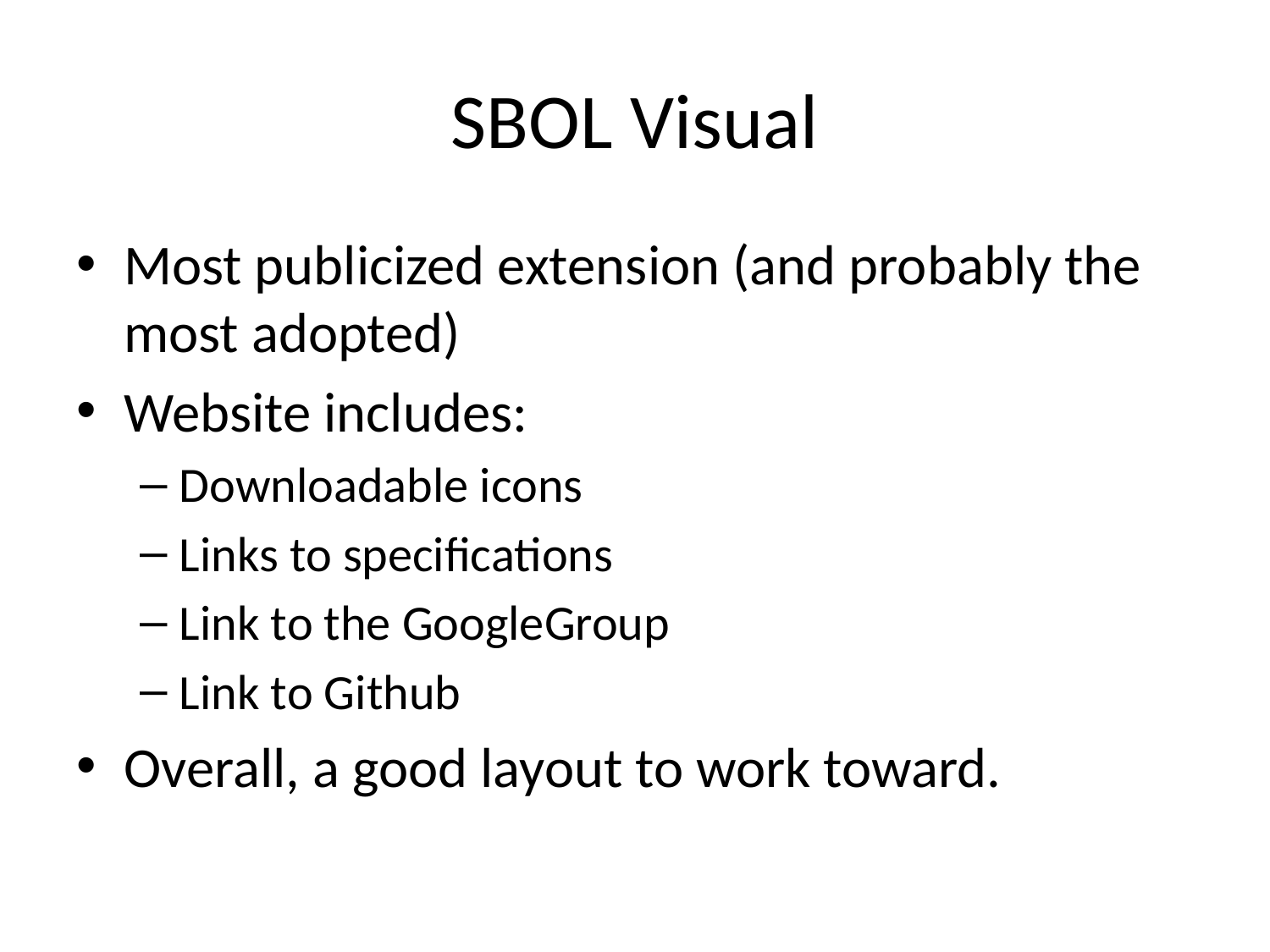

# SBOL Visual
Most publicized extension (and probably the most adopted)
Website includes:
Downloadable icons
Links to specifications
Link to the GoogleGroup
Link to Github
Overall, a good layout to work toward.